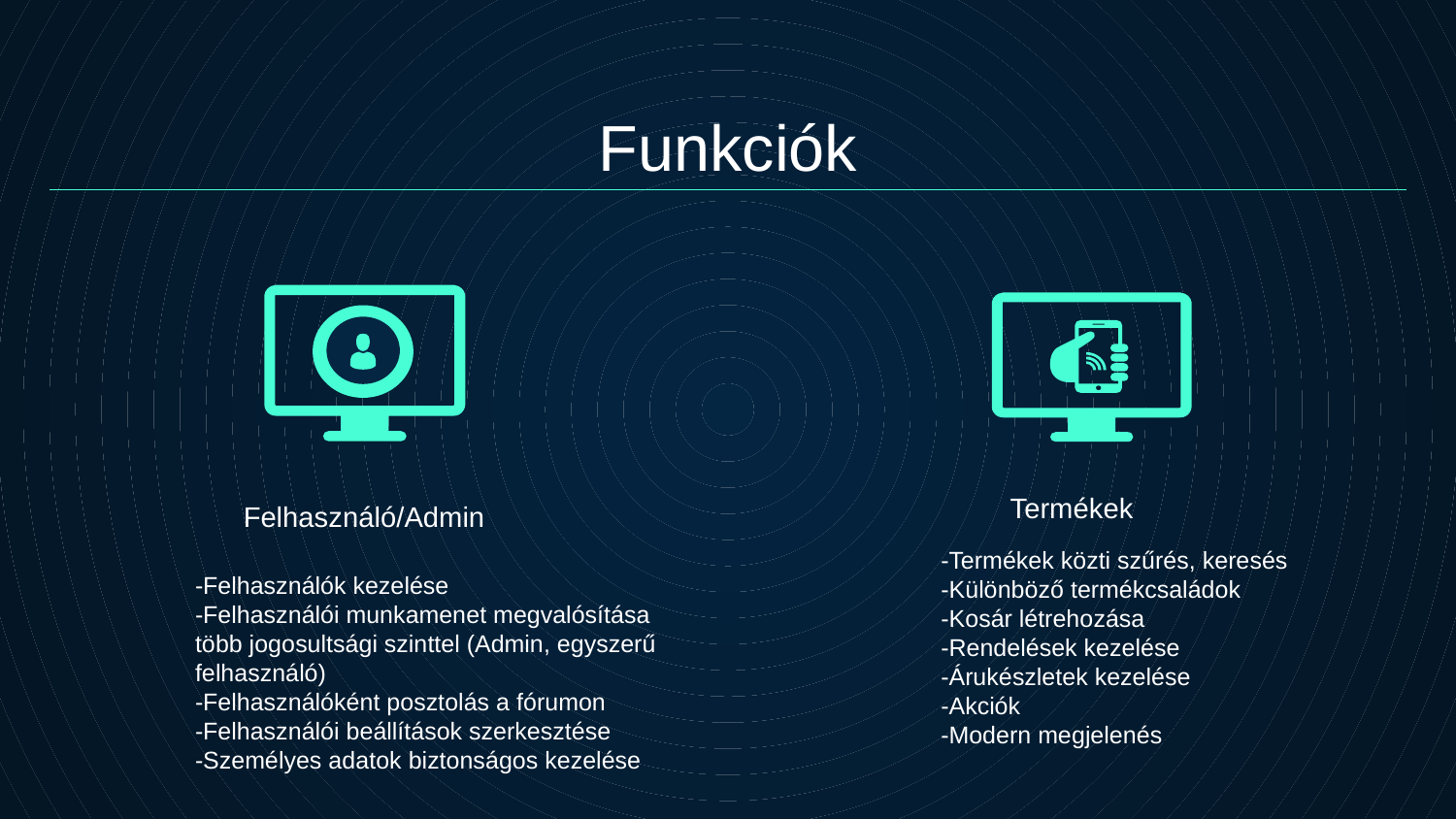

Funkciók

# Felhasználó/Admin
Termékek
-Termékek közti szűrés, keresés
-Különböző termékcsaládok
-Kosár létrehozása
-Rendelések kezelése
-Árukészletek kezelése
-Akciók
-Modern megjelenés

-Felhasználók kezelése
-Felhasználói munkamenet megvalósítása több jogosultsági szinttel (Admin, egyszerű felhasználó)
-Felhasználóként posztolás a fórumon
-Felhasználói beállítások szerkesztése
-Személyes adatok biztonságos kezelése